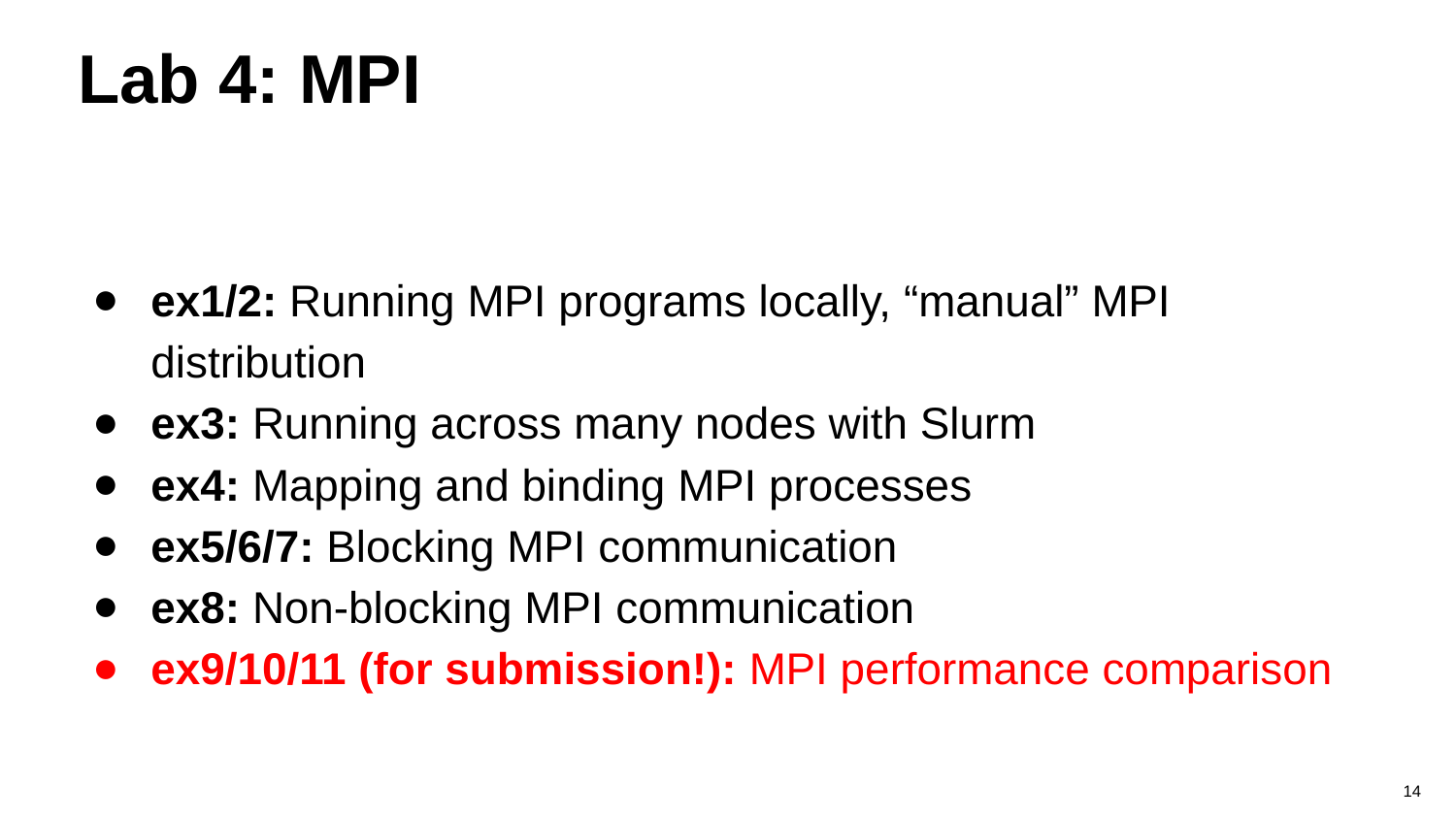

# Lab 4: MPI
ex1/2: Running MPI programs locally, “manual” MPI distribution
ex3: Running across many nodes with Slurm
ex4: Mapping and binding MPI processes
ex5/6/7: Blocking MPI communication
ex8: Non-blocking MPI communication
ex9/10/11 (for submission!): MPI performance comparison
14